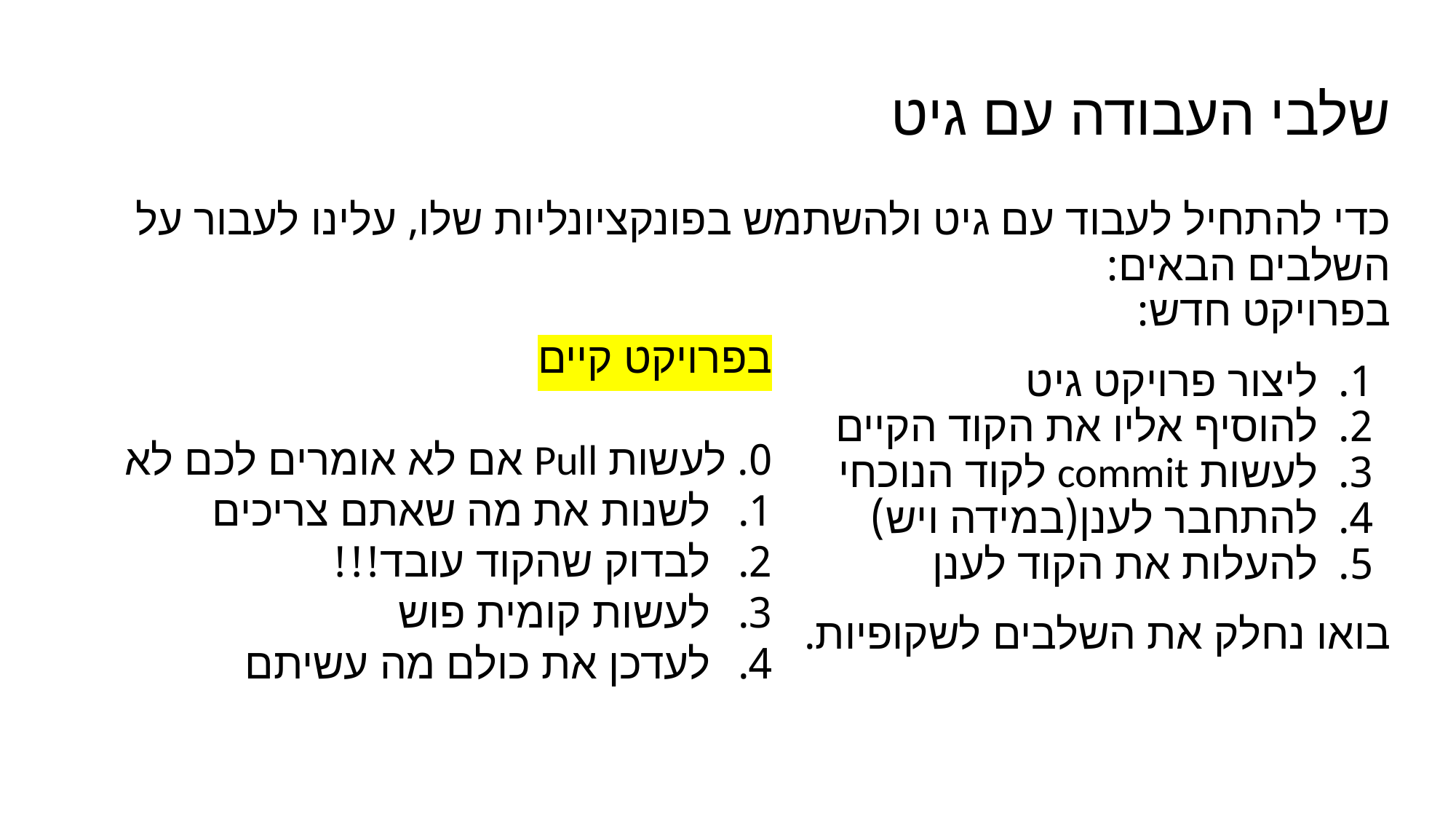

# שלבי העבודה עם גיט
כדי להתחיל לעבוד עם גיט ולהשתמש בפונקציונליות שלו, עלינו לעבור על השלבים הבאים:
בפרויקט חדש:
ליצור פרויקט גיט
להוסיף אליו את הקוד הקיים
לעשות commit לקוד הנוכחי
להתחבר לענן(במידה ויש)
להעלות את הקוד לענן
בואו נחלק את השלבים לשקופיות.
בפרויקט קיים

0. לעשות Pull אם לא אומרים לכם לא
לשנות את מה שאתם צריכים
לבדוק שהקוד עובד!!!
לעשות קומית פוש
לעדכן את כולם מה עשיתם